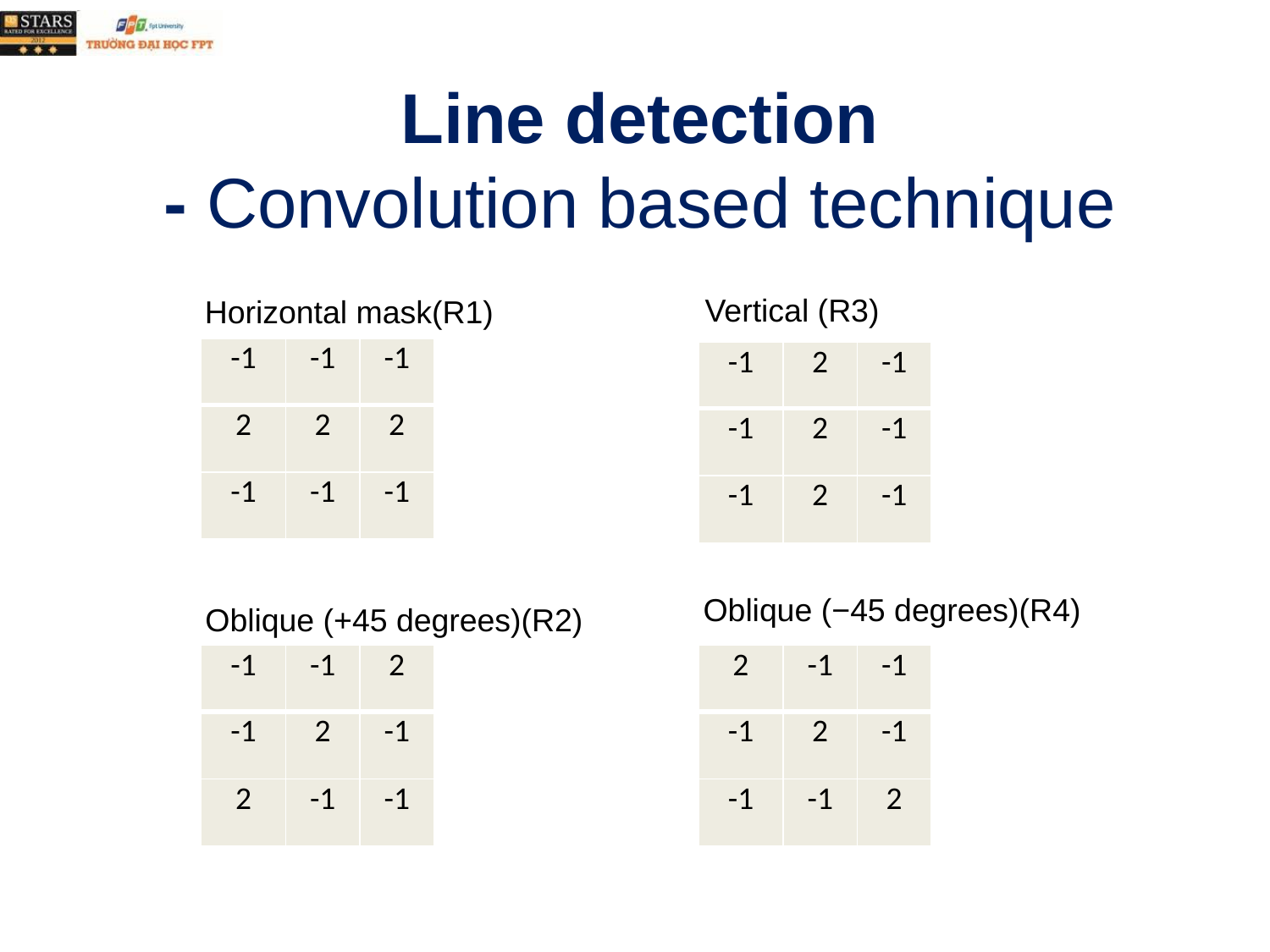

# Line detection - Convolution based technique
Vertical (R3)
Horizontal mask(R1)
| -1 | -1 | -1 |
| --- | --- | --- |
| 2 | 2 | 2 |
| -1 | -1 | -1 |
| -1 | 2 | -1 |
| --- | --- | --- |
| -1 | 2 | -1 |
| -1 | 2 | -1 |
Oblique (−45 degrees)(R4)
Oblique (+45 degrees)(R2)
| -1 | -1 | 2 |
| --- | --- | --- |
| -1 | 2 | -1 |
| 2 | -1 | -1 |
| 2 | -1 | -1 |
| --- | --- | --- |
| -1 | 2 | -1 |
| -1 | -1 | 2 |